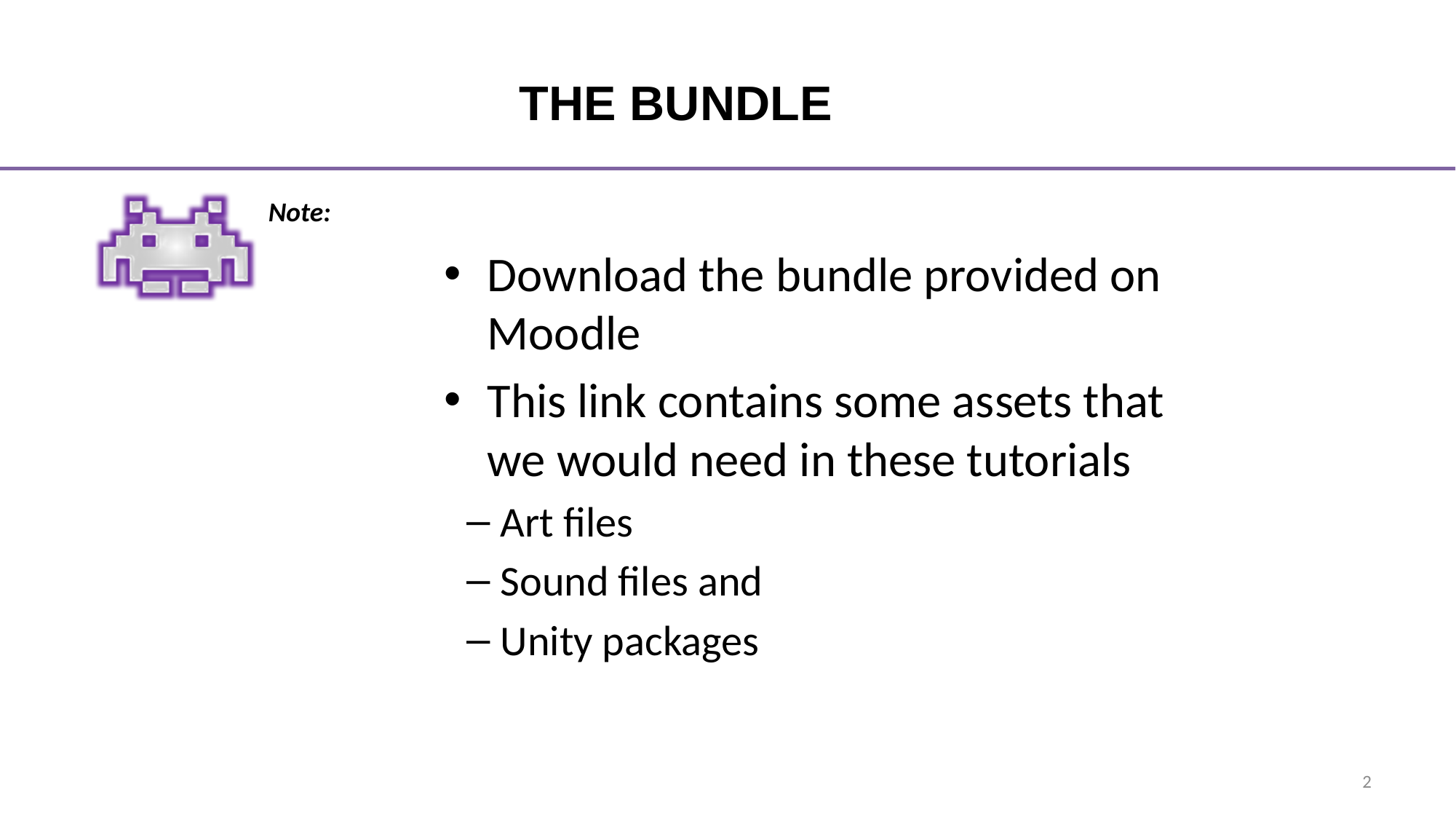

# The Bundle
Download the bundle provided on Moodle
This link contains some assets that we would need in these tutorials
Art files
Sound files and
Unity packages
2